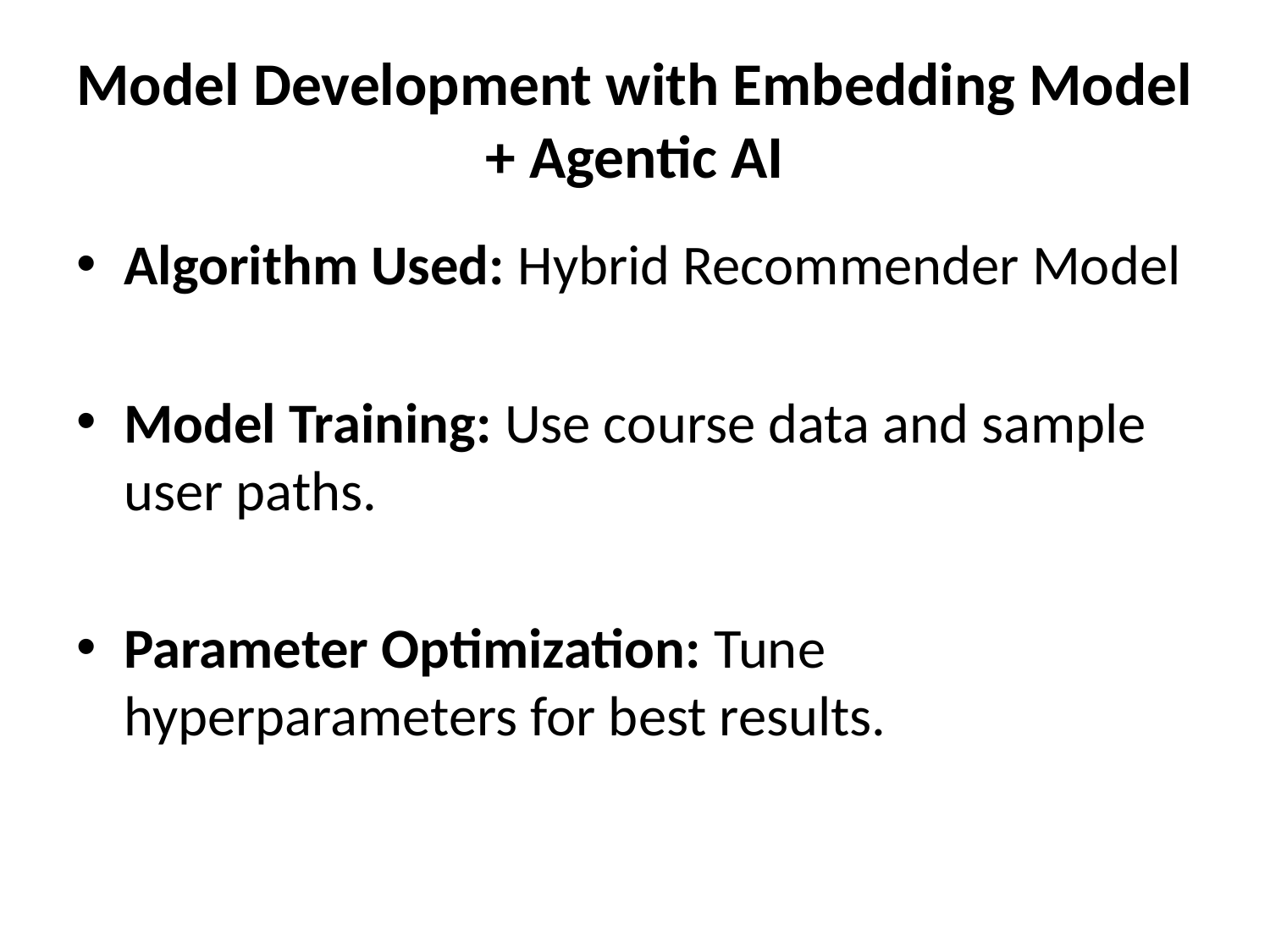

# Model Development with Embedding Model + Agentic AI
Algorithm Used: Hybrid Recommender Model

Model Training: Use course data and sample user paths.

Parameter Optimization: Tune hyperparameters for best results.